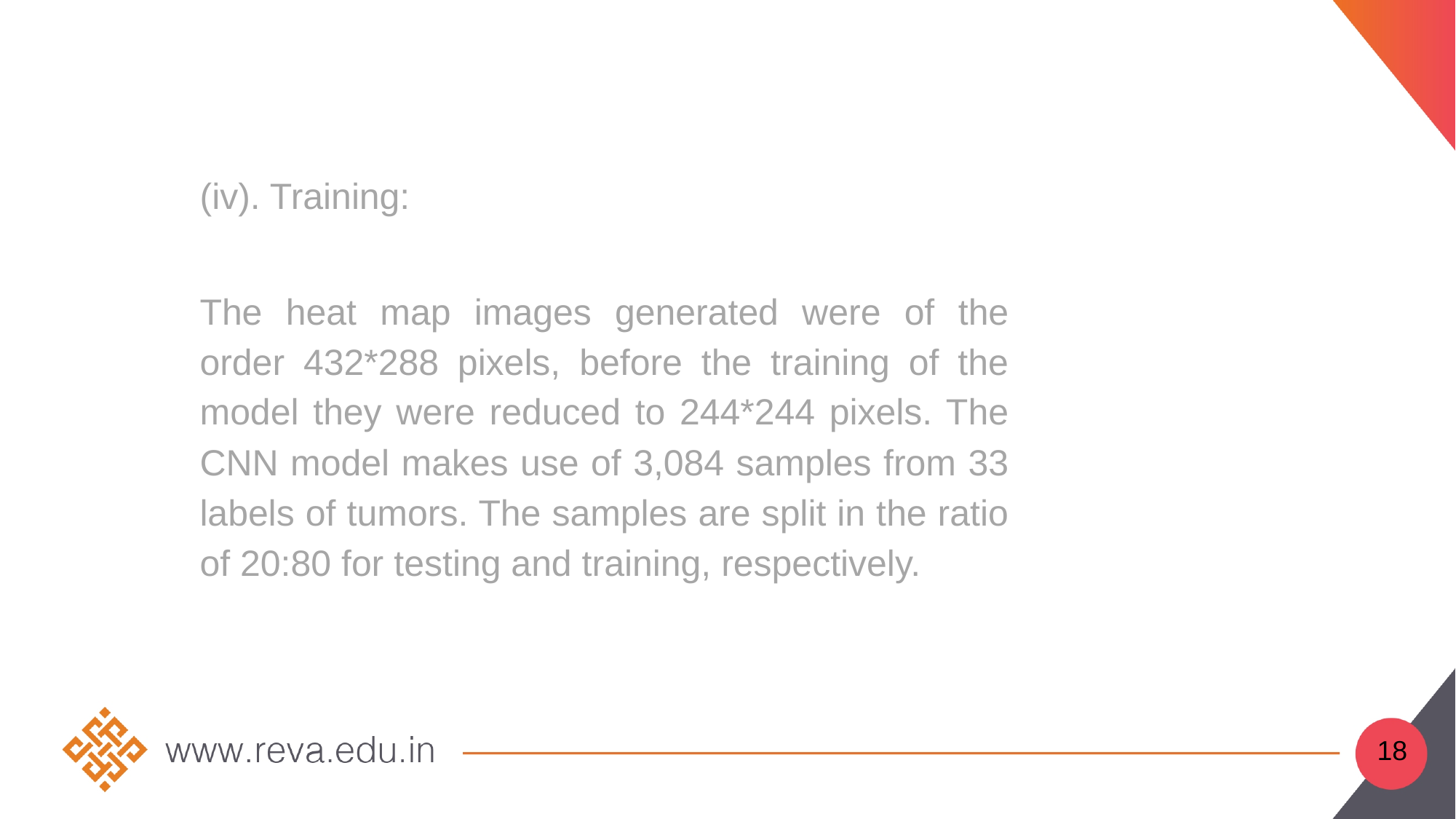

(iv). Training:
The heat map images generated were of the order 432*288 pixels, before the training of the model they were reduced to 244*244 pixels. The CNN model makes use of 3,084 samples from 33 labels of tumors. The samples are split in the ratio of 20:80 for testing and training, respectively.

18